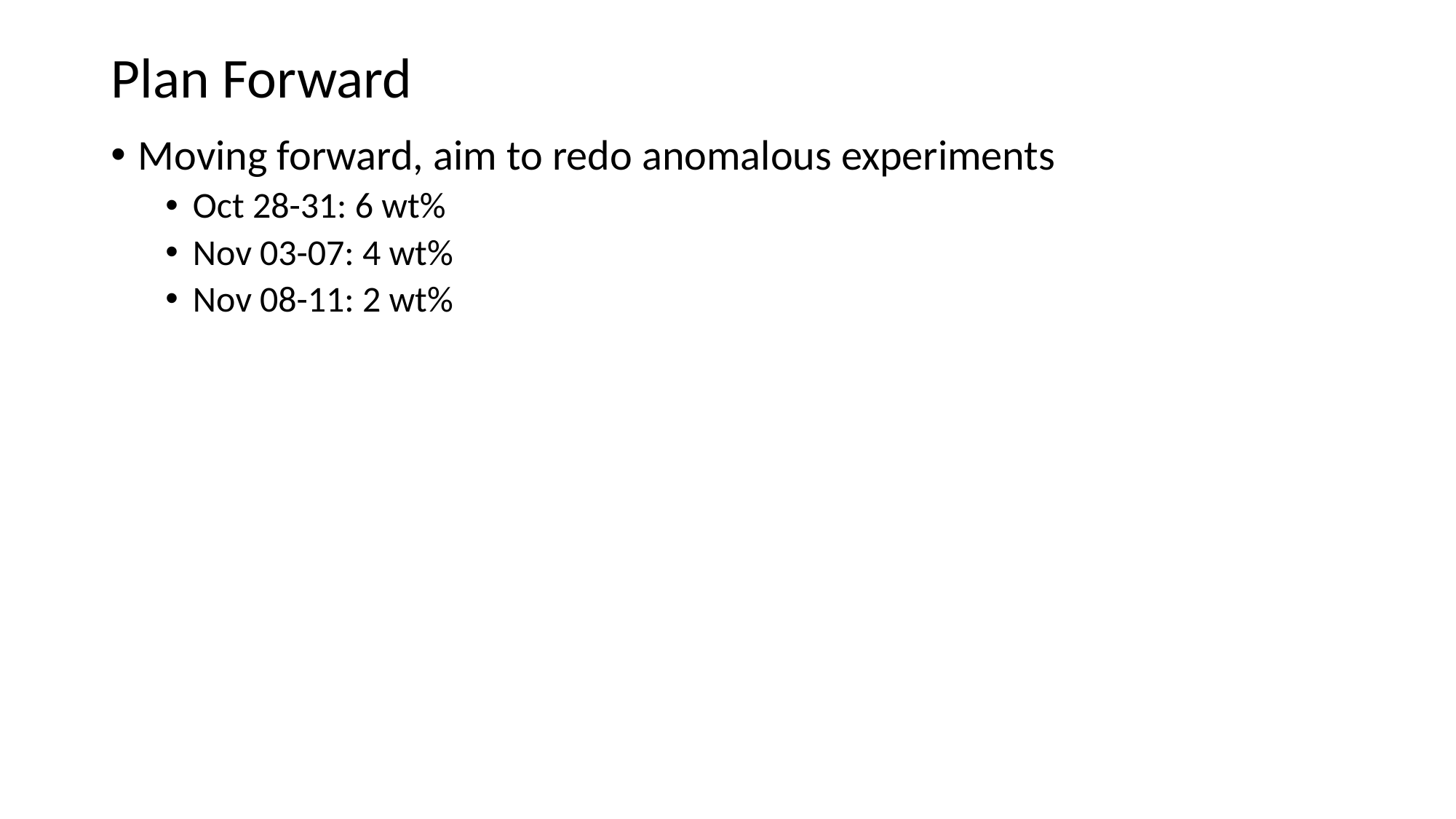

Plan Forward
Moving forward, aim to redo anomalous experiments
Oct 28-31: 6 wt%
Nov 03-07: 4 wt%
Nov 08-11: 2 wt%